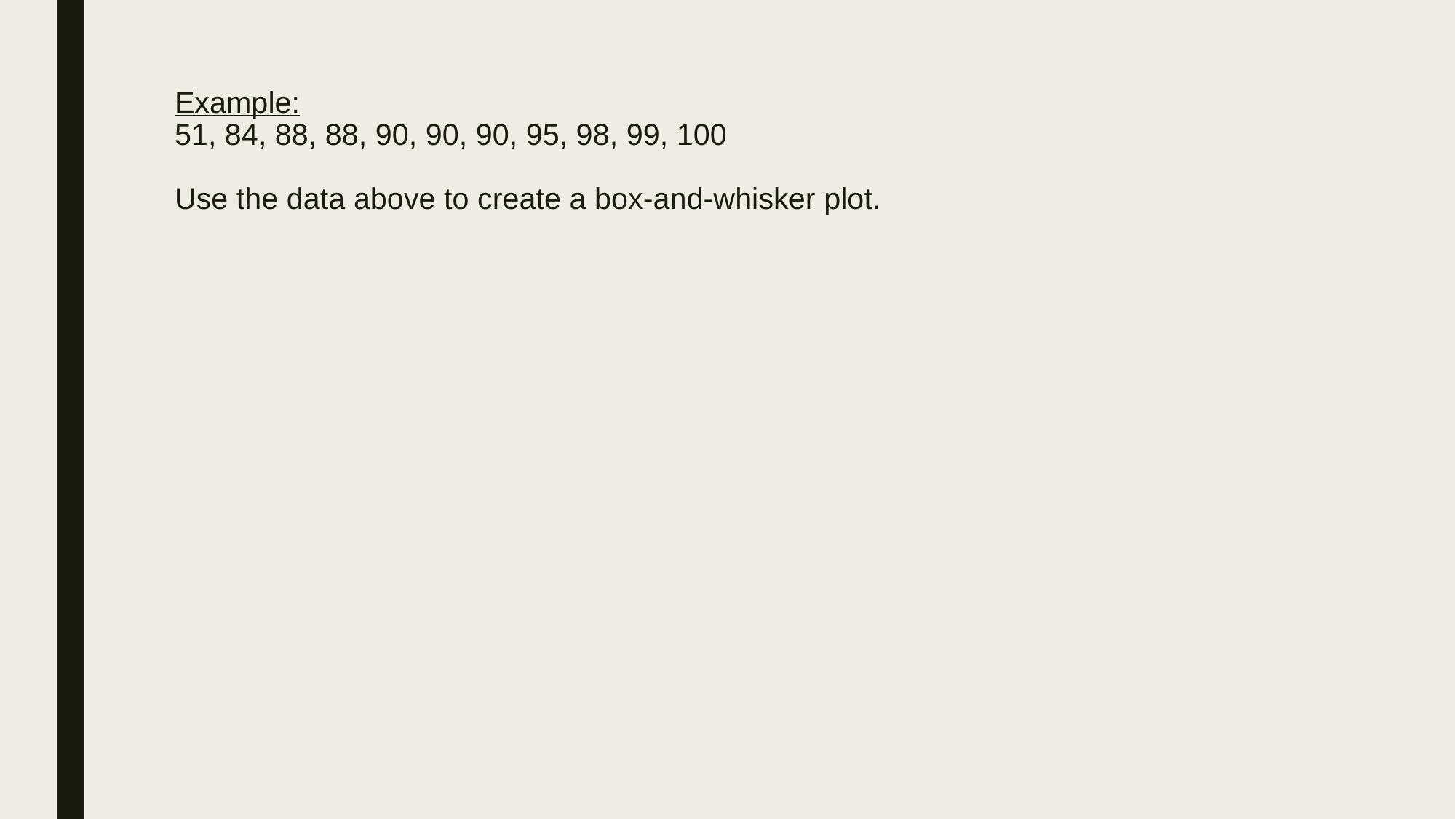

# Example: 51, 84, 88, 88, 90, 90, 90, 95, 98, 99, 100   Use the data above to create a box-and-whisker plot.